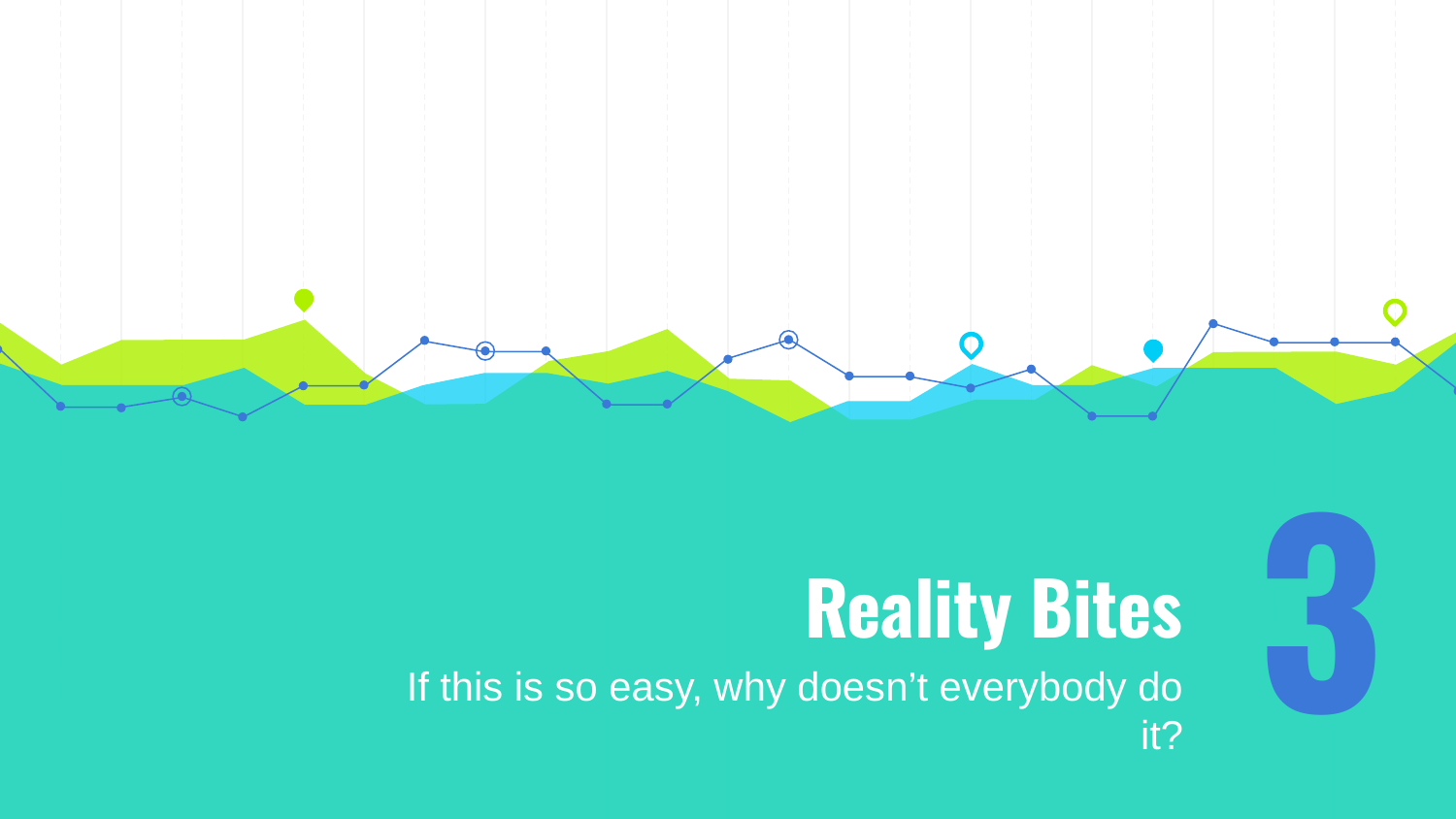

# Reality Bites
3
If this is so easy, why doesn’t everybody do it?